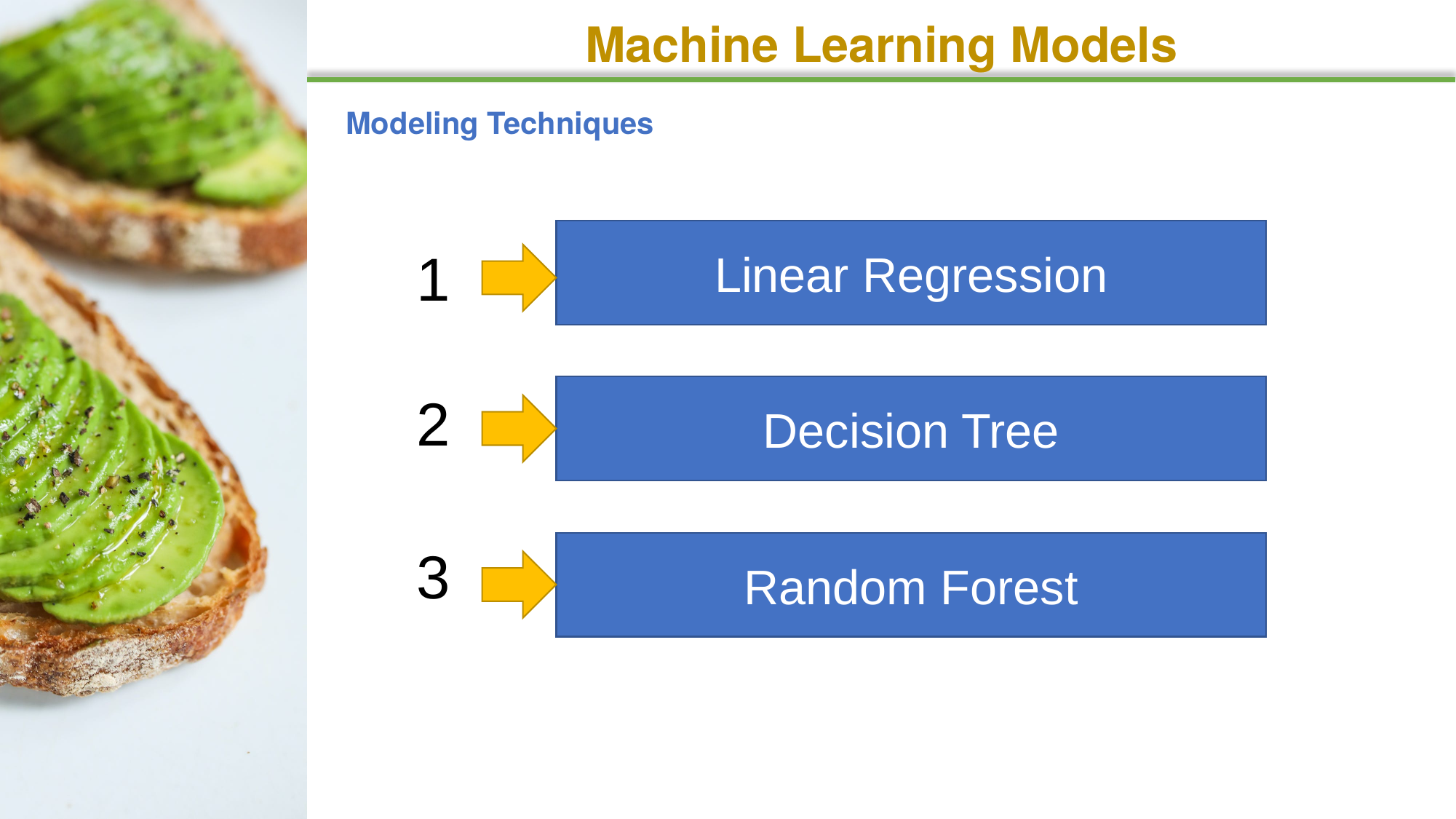

Machine Learning Models
Modeling Techniques
Linear Regression
1

Decision Tree
2

3
Random Forest